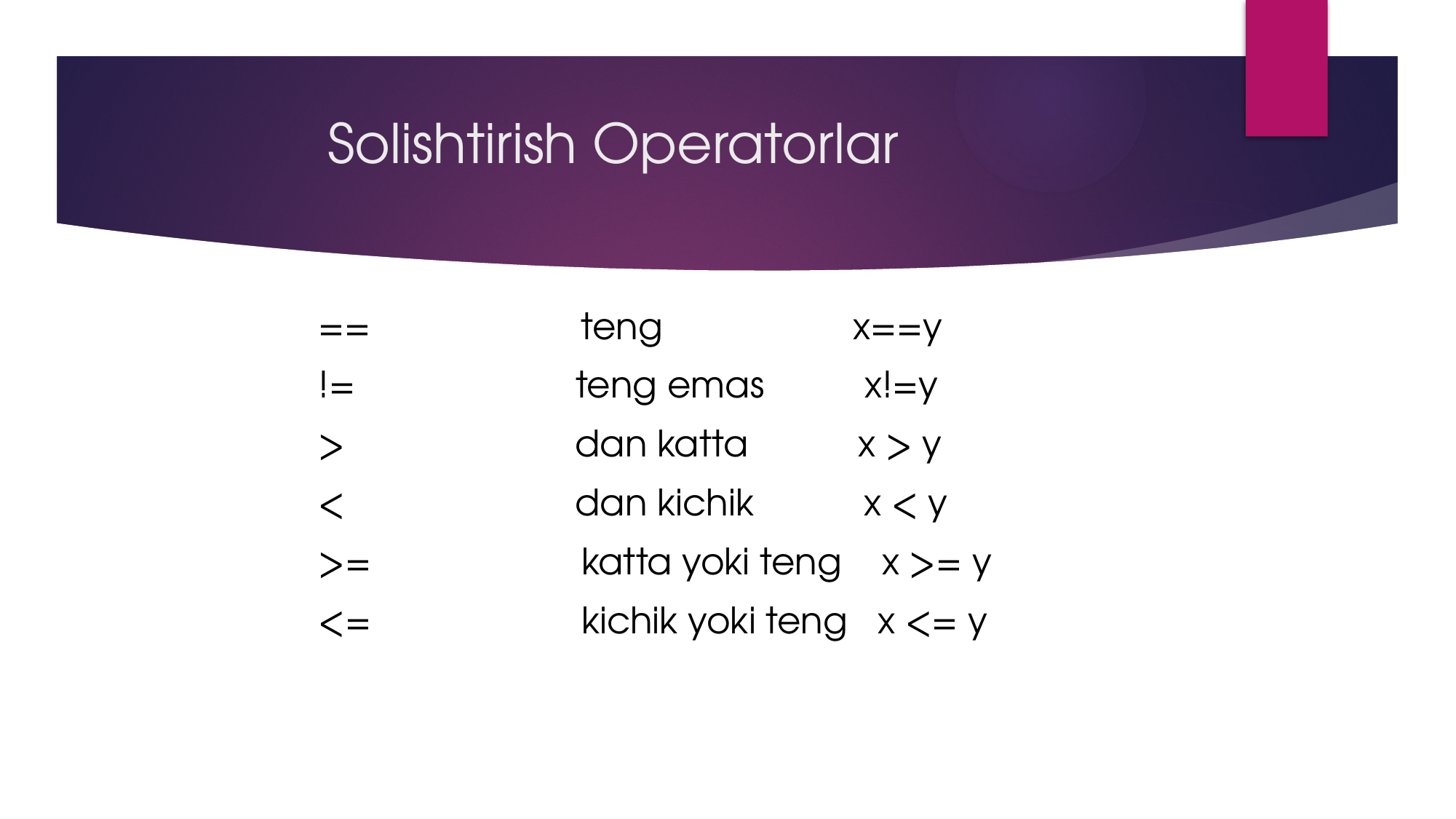

# Solishtirish Operatorlar
==                     teng                   x==y
!=                      teng emas          x!=y
>                       dan katta           x > y
<                       dan kichik           x < y
>=                     katta yoki teng    x >= y
<=                     kichik yoki teng   x <= y